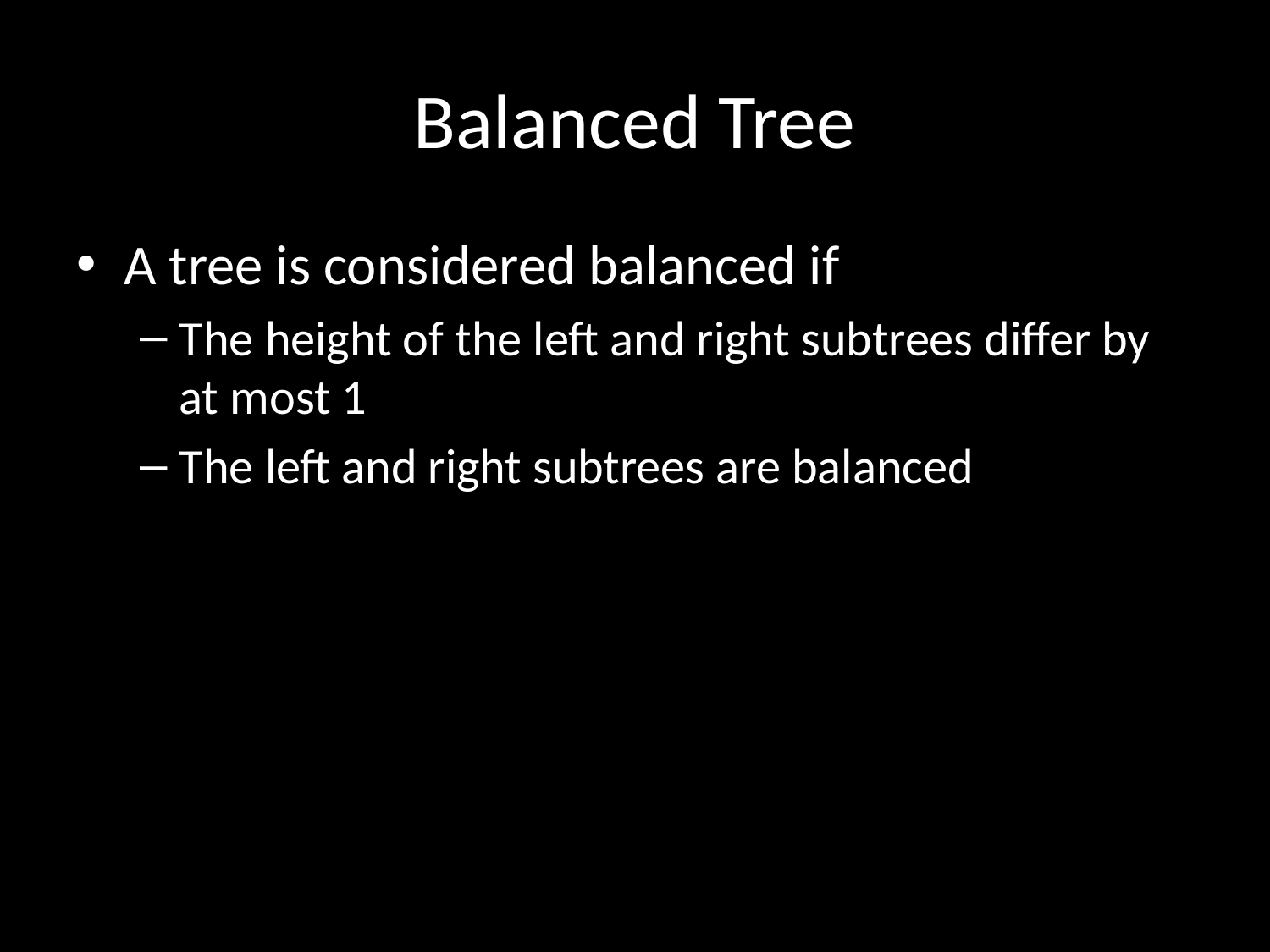

# Balanced Tree
A tree is considered balanced if
The height of the left and right subtrees differ by at most 1
The left and right subtrees are balanced